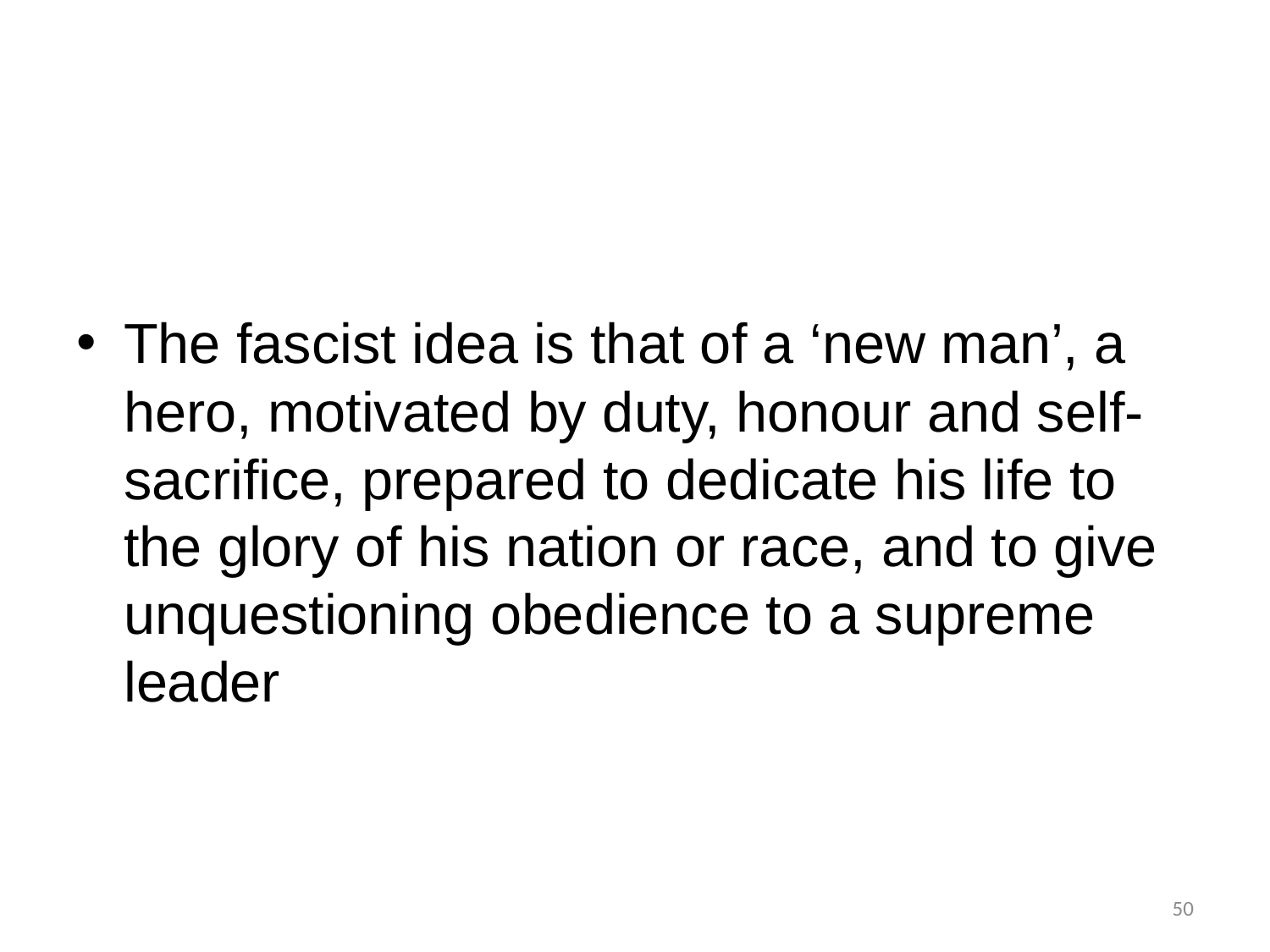

#

The fascist idea is that of a ‘new man’, a hero, motivated by duty, honour and self-sacrifice, prepared to dedicate his life to the glory of his nation or race, and to give unquestioning obedience to a supreme leader

50